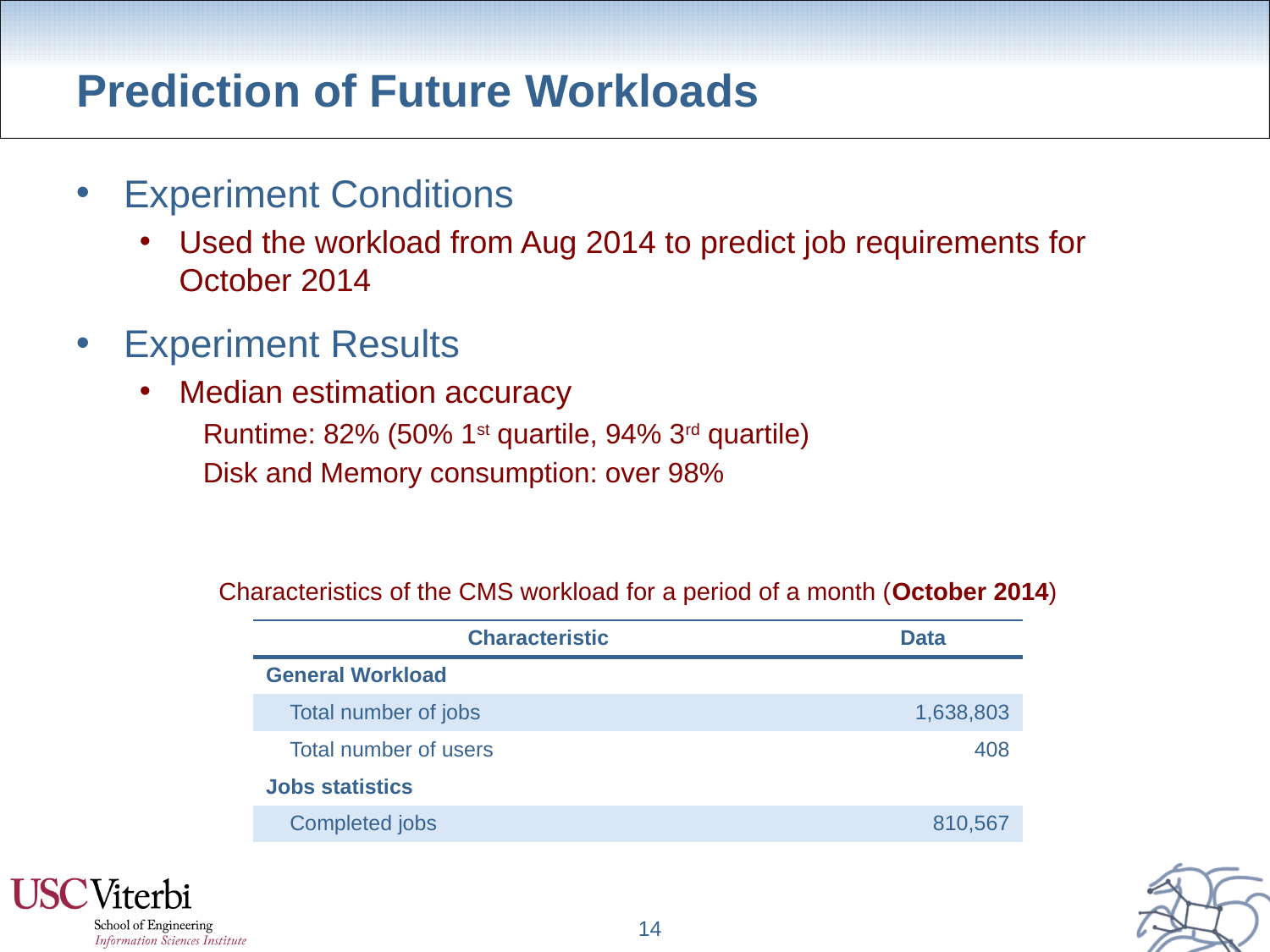

# Prediction of Future Workloads
Experiment Conditions
Used the workload from Aug 2014 to predict job requirements for October 2014
Experiment Results
Median estimation accuracy
Runtime: 82% (50% 1st quartile, 94% 3rd quartile)
Disk and Memory consumption: over 98%
Characteristics of the CMS workload for a period of a month (October 2014)
| Characteristic | Data |
| --- | --- |
| General Workload |  |
| Total number of jobs | 1,638,803 |
| Total number of users | 408 |
| Jobs statistics |  |
| Completed jobs | 810,567 |
14